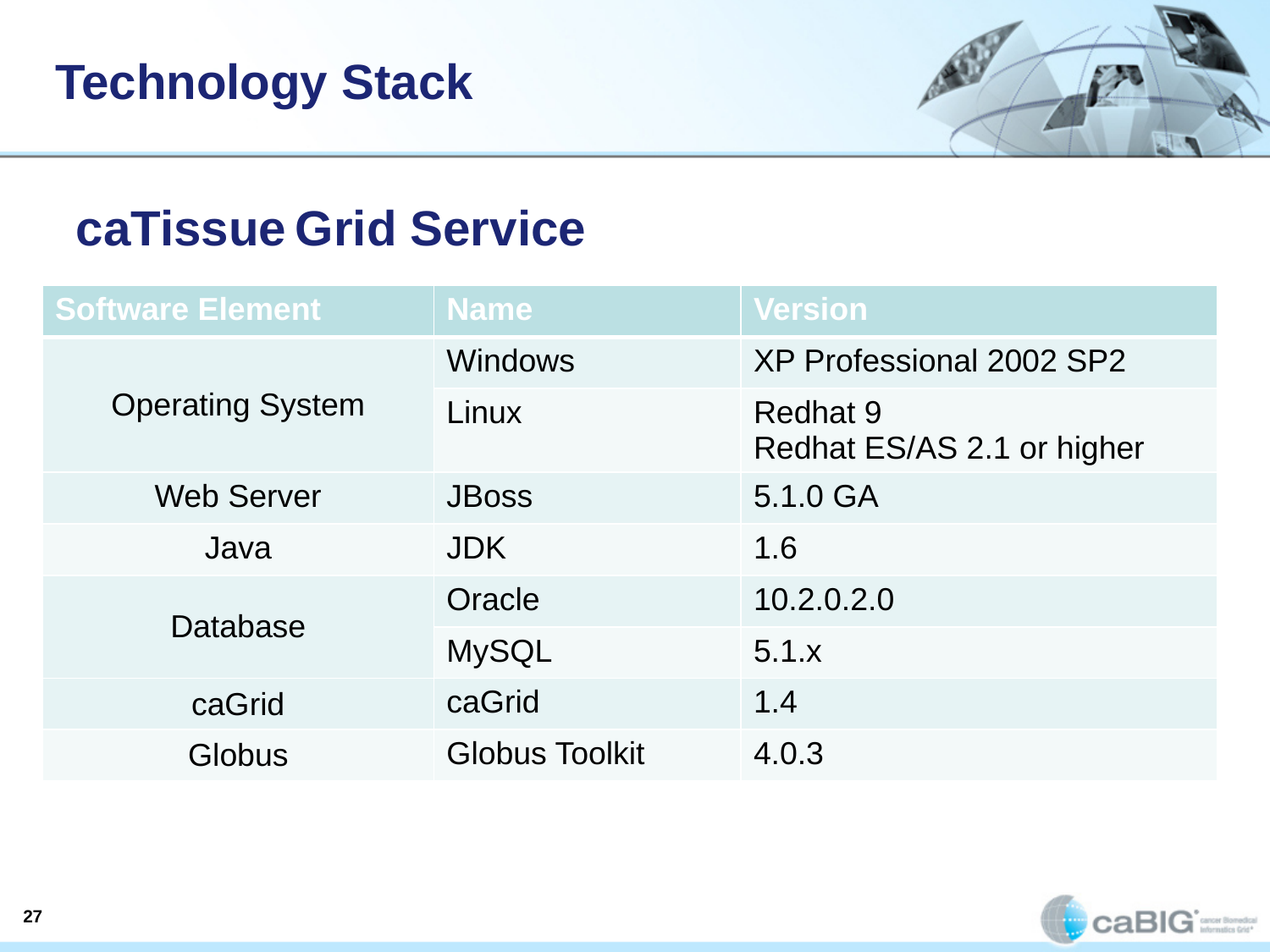

# Technology Stack

caTissue Grid Service
| Software Element | Name | Version |
| --- | --- | --- |
| Operating System | Windows | XP Professional 2002 SP2 |
|  | Linux | Redhat 9 Redhat ES/AS 2.1 or higher |
| Web Server | JBoss | 5.1.0 GA |
| Java | JDK | 1.6 |
| Database | Oracle | 10.2.0.2.0 |
|  | MySQL | 5.1.x |
| caGrid | caGrid | 1.4 |
| Globus | Globus Toolkit | 4.0.3 |